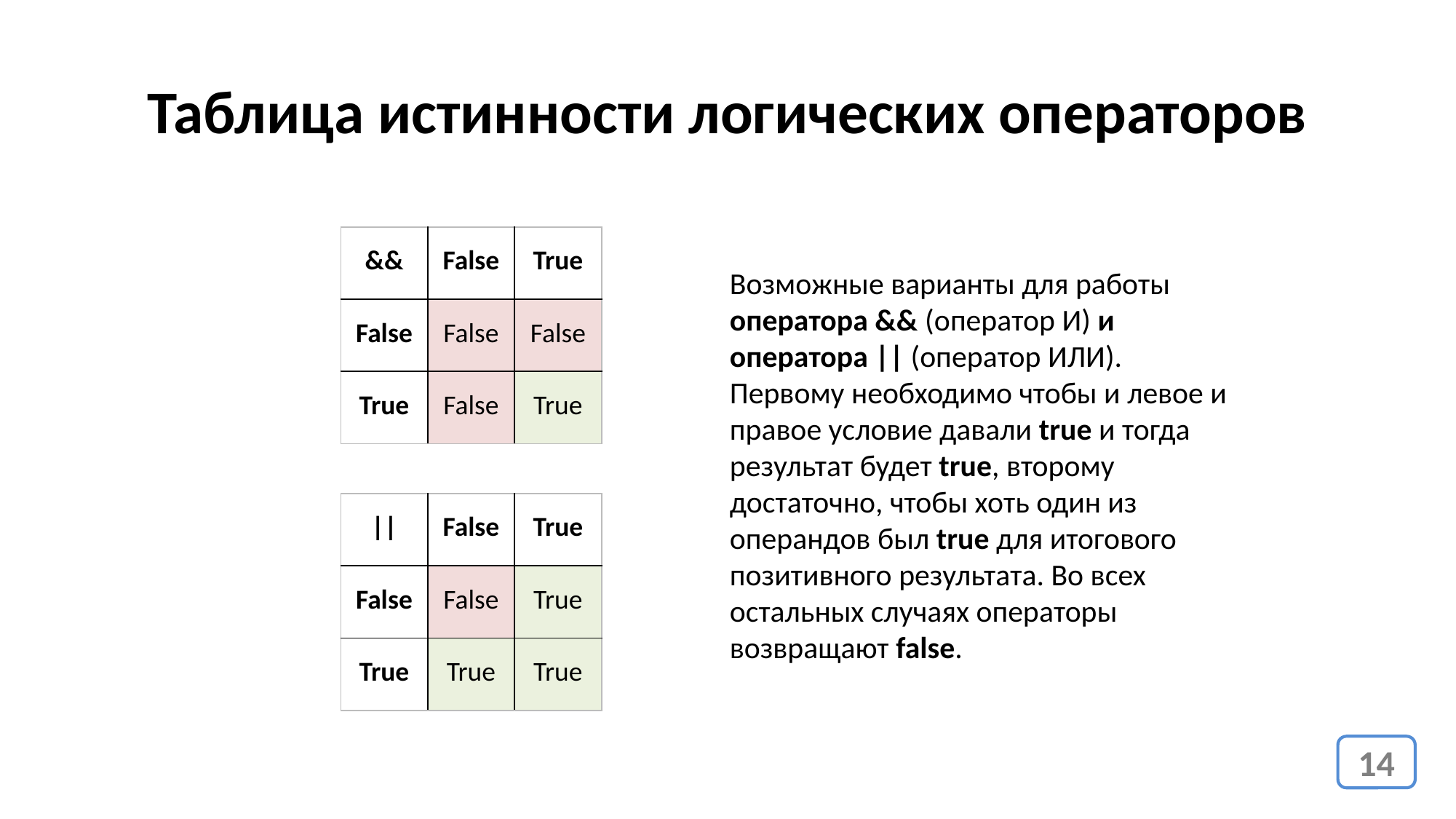

# Таблица истинности логических операторов
| && | False | True |
| --- | --- | --- |
| False | False | False |
| True | False | True |
Возможные варианты для работы оператора && (оператор И) и оператора || (оператор ИЛИ). Первому необходимо чтобы и левое и правое условие давали true и тогда результат будет true, второму достаточно, чтобы хоть один из операндов был true для итогового позитивного результата. Во всех остальных случаях операторы возвращают false.
| || | False | True |
| --- | --- | --- |
| False | False | True |
| True | True | True |
14